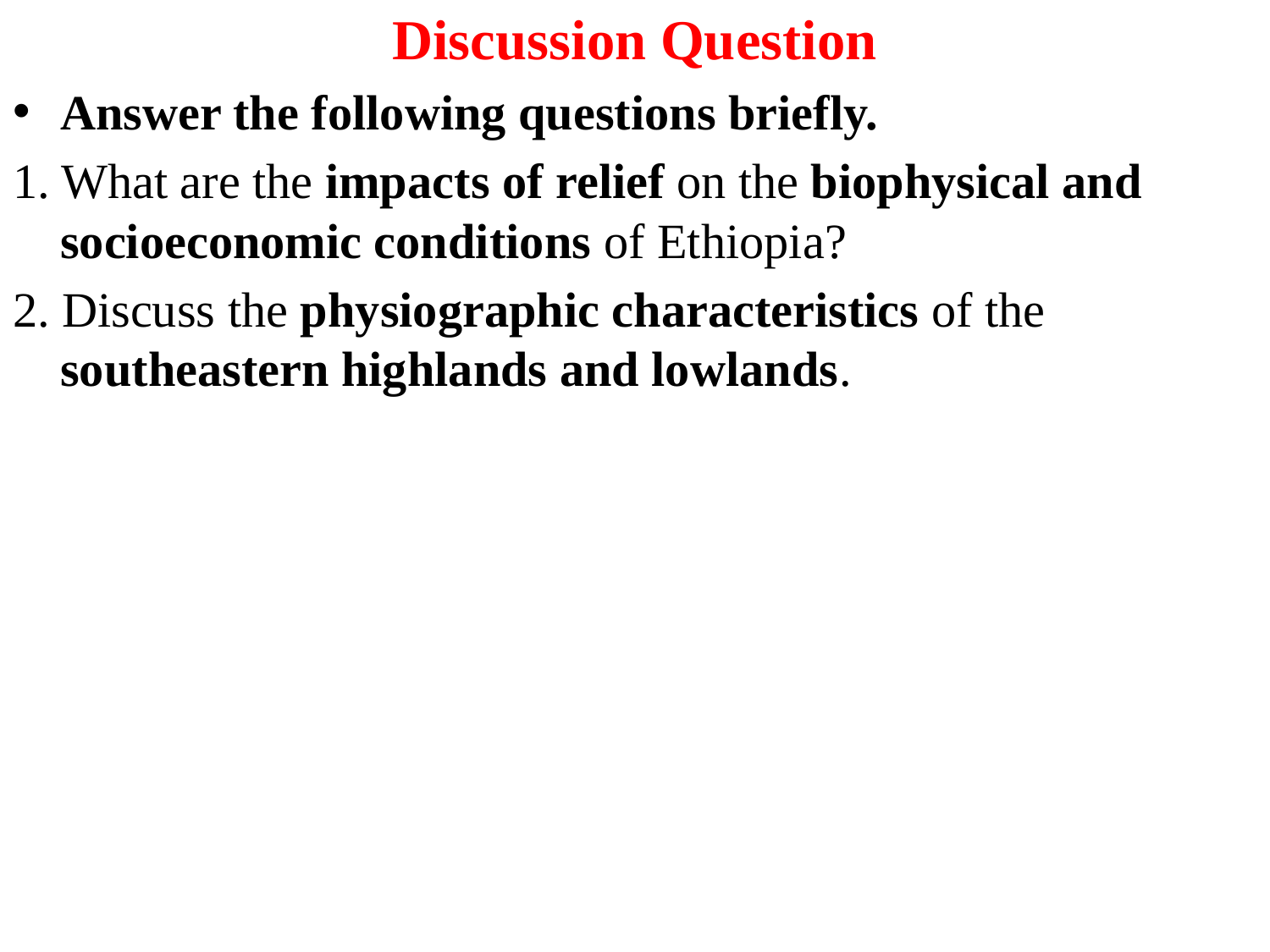

# Discussion Question
Answer the following questions briefly.
1. What are the impacts of relief on the biophysical and socioeconomic conditions of Ethiopia?
2. Discuss the physiographic characteristics of the southeastern highlands and lowlands.